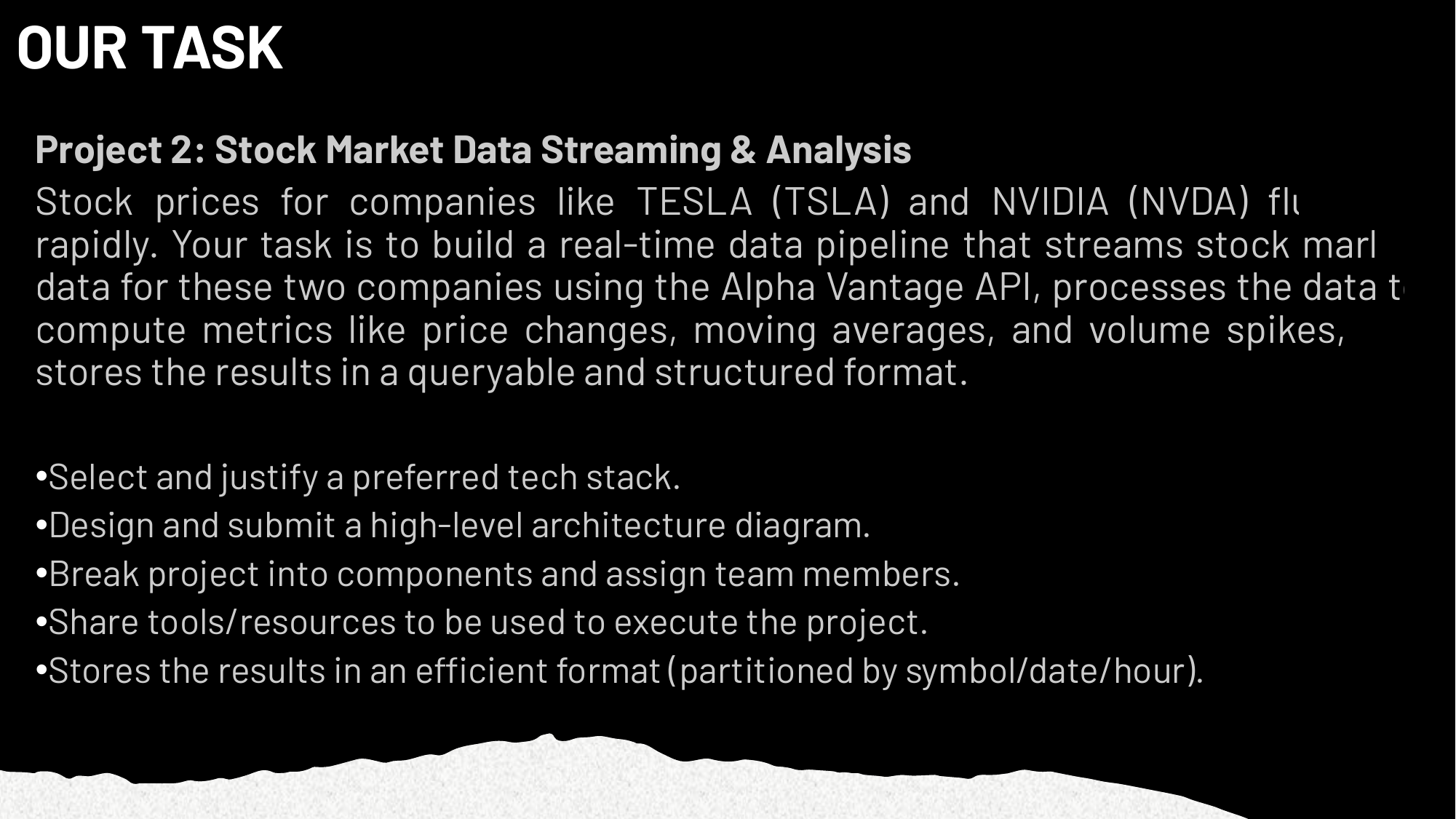

# OUR TASK
Project 2: Stock Market Data Streaming & Analysis
Stock prices for companies like TESLA (TSLA) and NVIDIA (NVDA) fluctuate rapidly. Your task is to build a real-time data pipeline that streams stock market data for these two companies using the Alpha Vantage API, processes the data to compute metrics like price changes, moving averages, and volume spikes, and stores the results in a queryable and structured format.

Select and justify a preferred tech stack.
Design and submit a high-level architecture diagram.
Break project into components and assign team members.
Share tools/resources to be used to execute the project.
Stores the results in an efficient format (partitioned by symbol/date/hour).